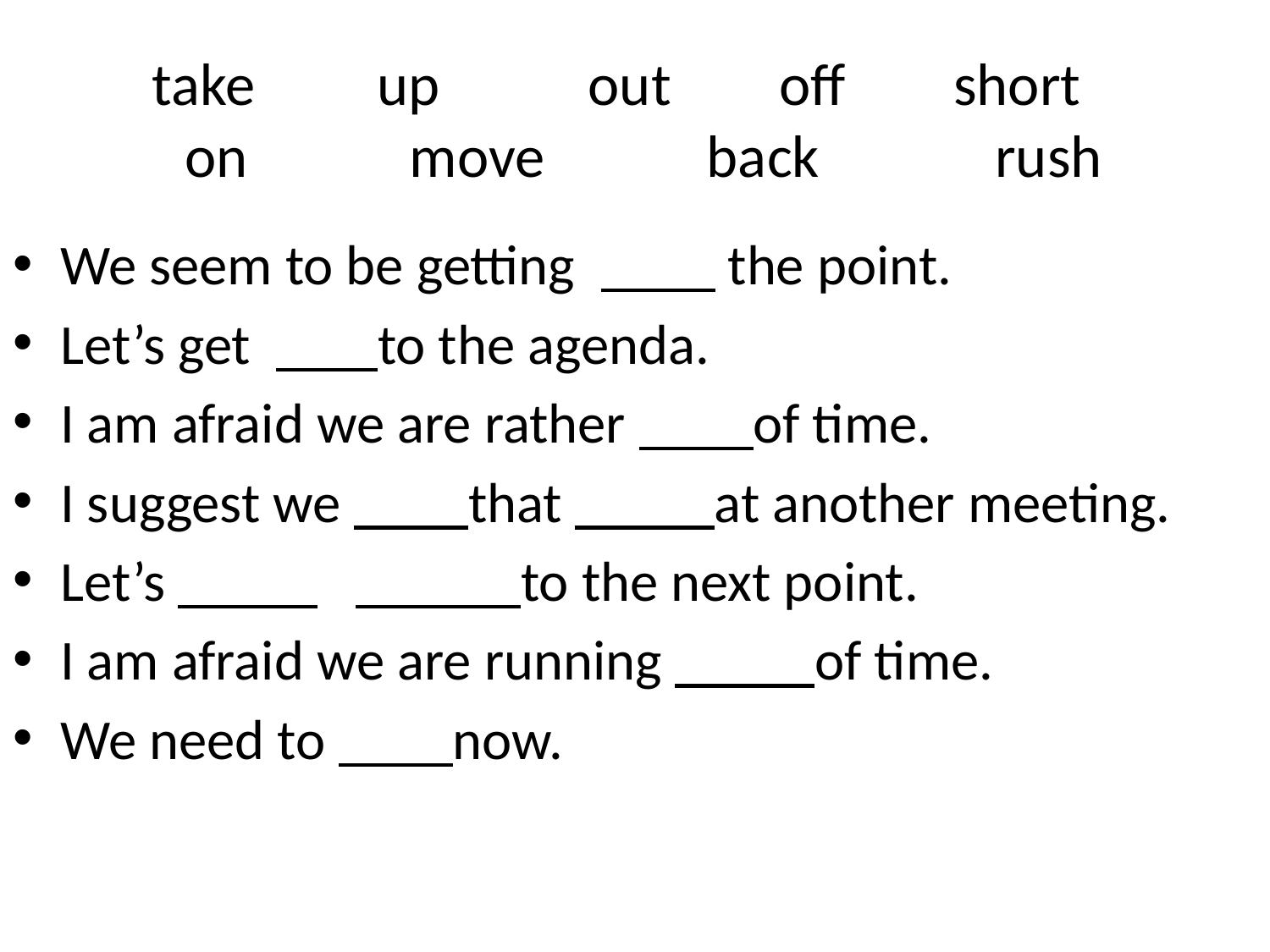

# take         up           out        off        short on            move            back             rush
We seem to be getting            the point.
Let’s get          to the agenda.
I am afraid we are rather          of time.
I suggest we          that            at another meeting.
Let’s                            to the next point.
I am afraid we are running            of time.
We need to          now.